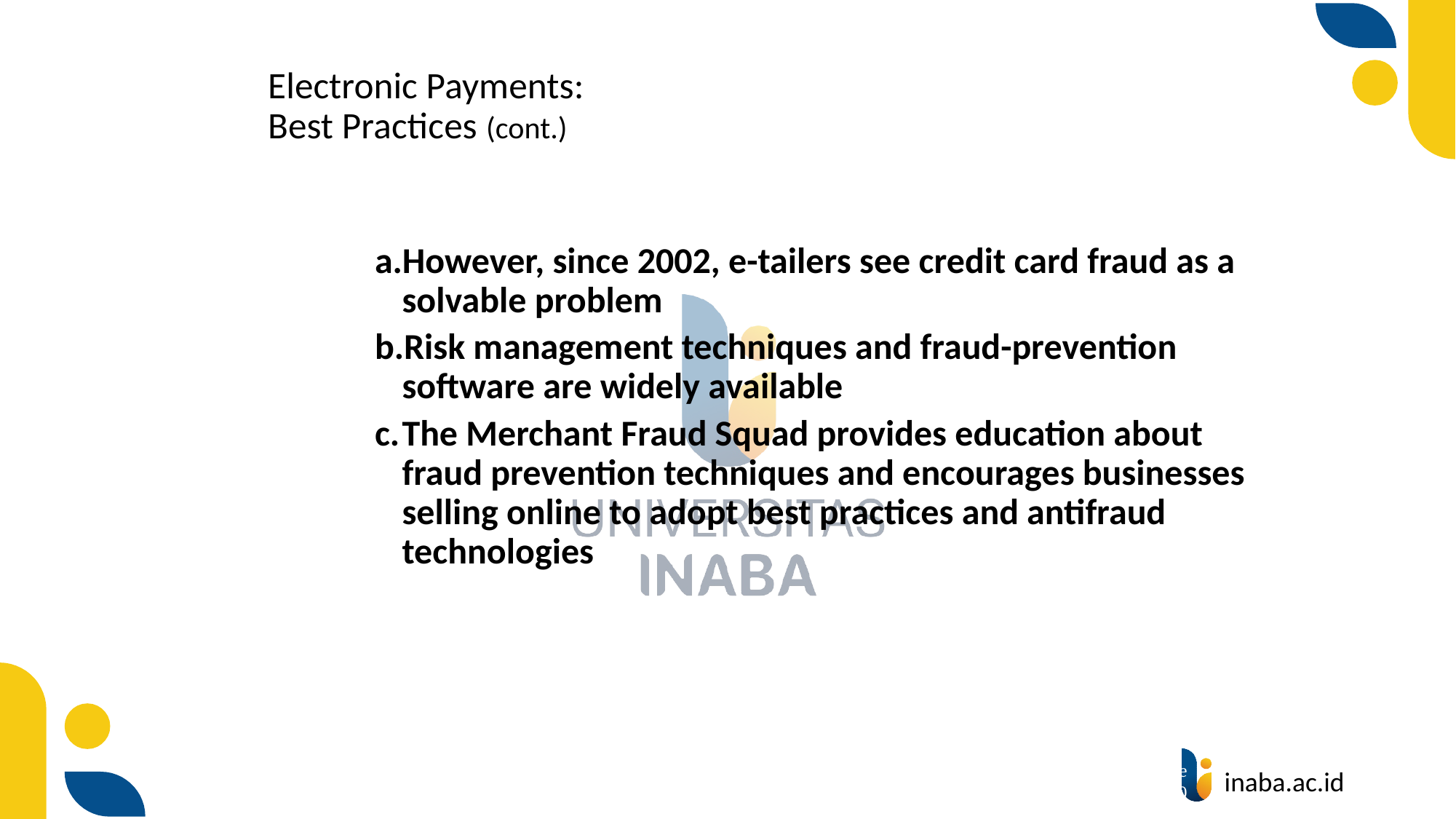

# Electronic Payments: Best Practices (cont.)
However, since 2002, e-tailers see credit card fraud as a solvable problem
Risk management techniques and fraud-prevention software are widely available
The Merchant Fraud Squad provides education about fraud prevention techniques and encourages businesses selling online to adopt best practices and antifraud technologies
15
© Prentice Hall 2020